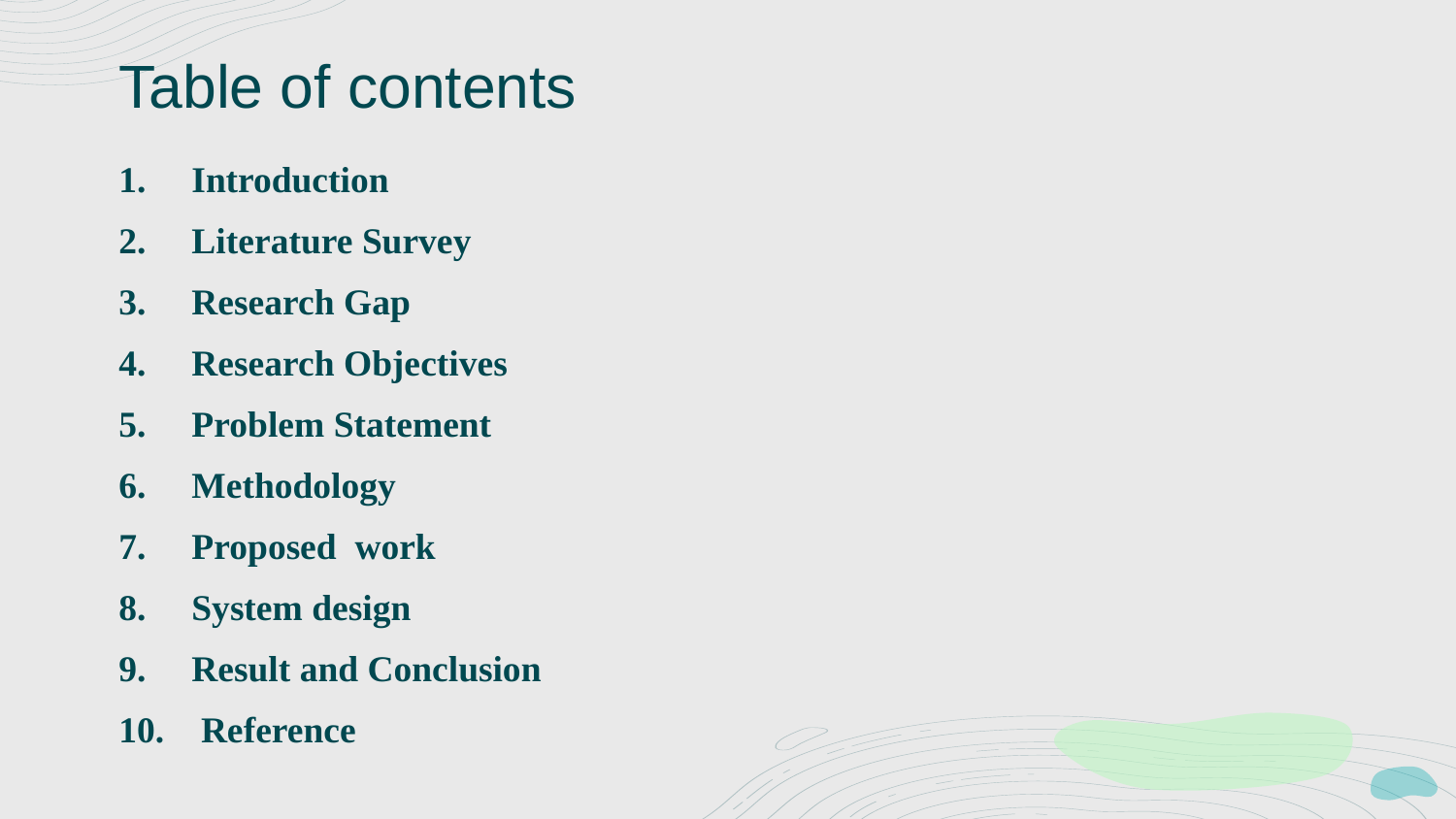

# Table of contents
Introduction
Literature Survey
Research Gap
Research Objectives
Problem Statement
Methodology
Proposed  work
System design
Result and Conclusion
 Reference